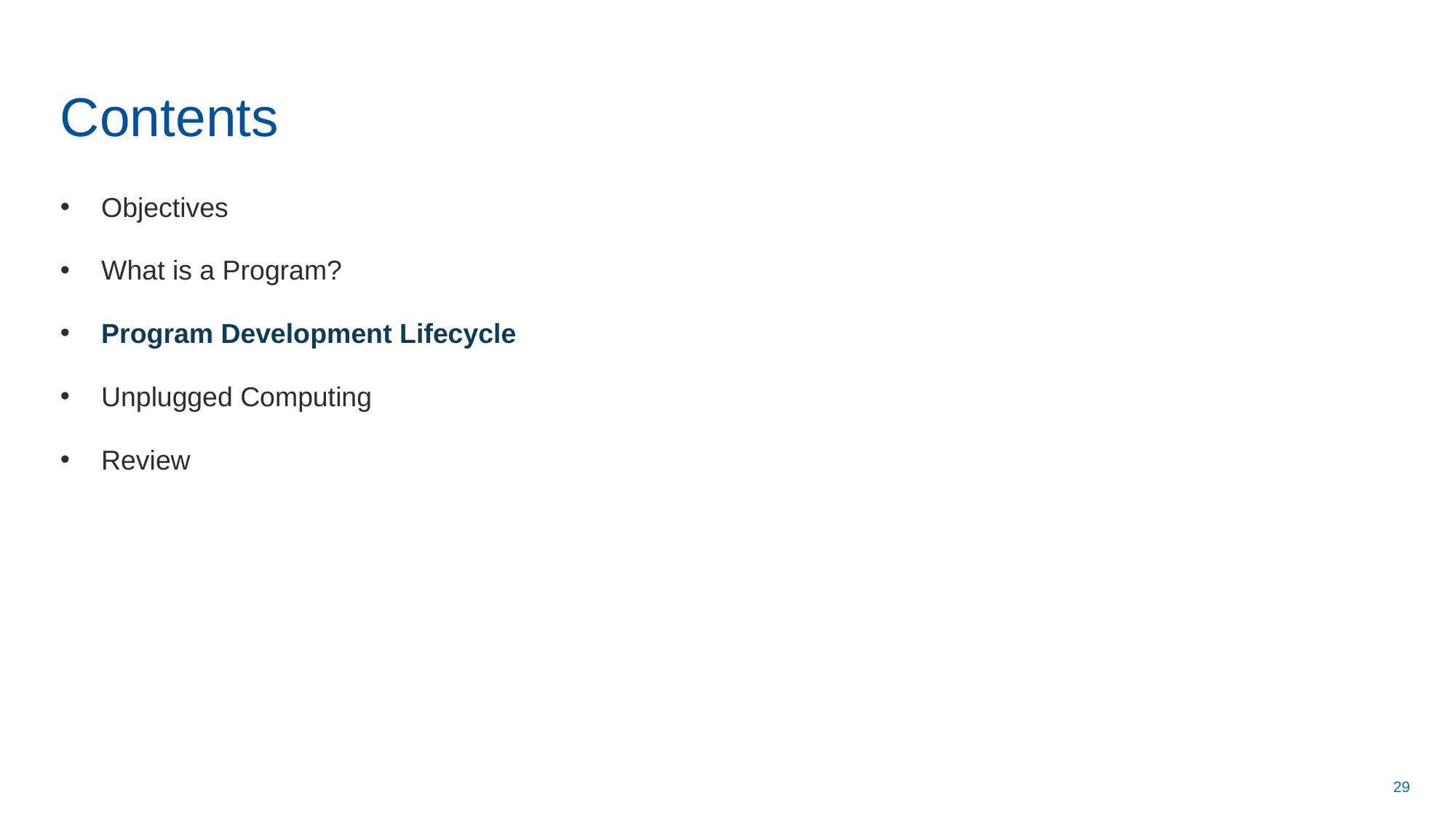

# Contents
Objectives
What is a Program?
Program Development Lifecycle
Unplugged Computing
Review